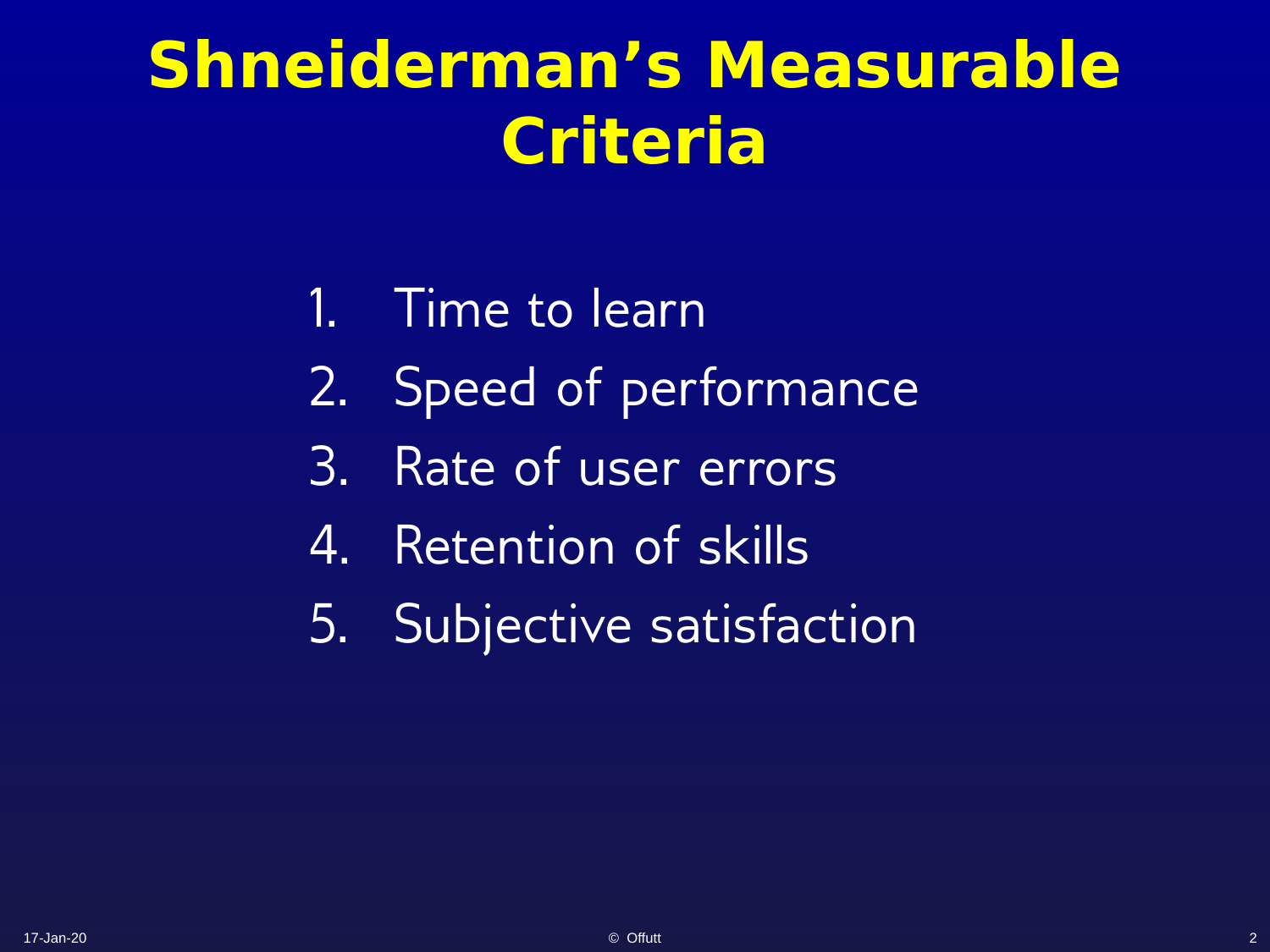

# Shneiderman’s Measurable Criteria
Time to learn
Speed of performance
Rate of user errors
Retention of skills
Subjective satisfaction
17-Jan-20
©  Offutt
2